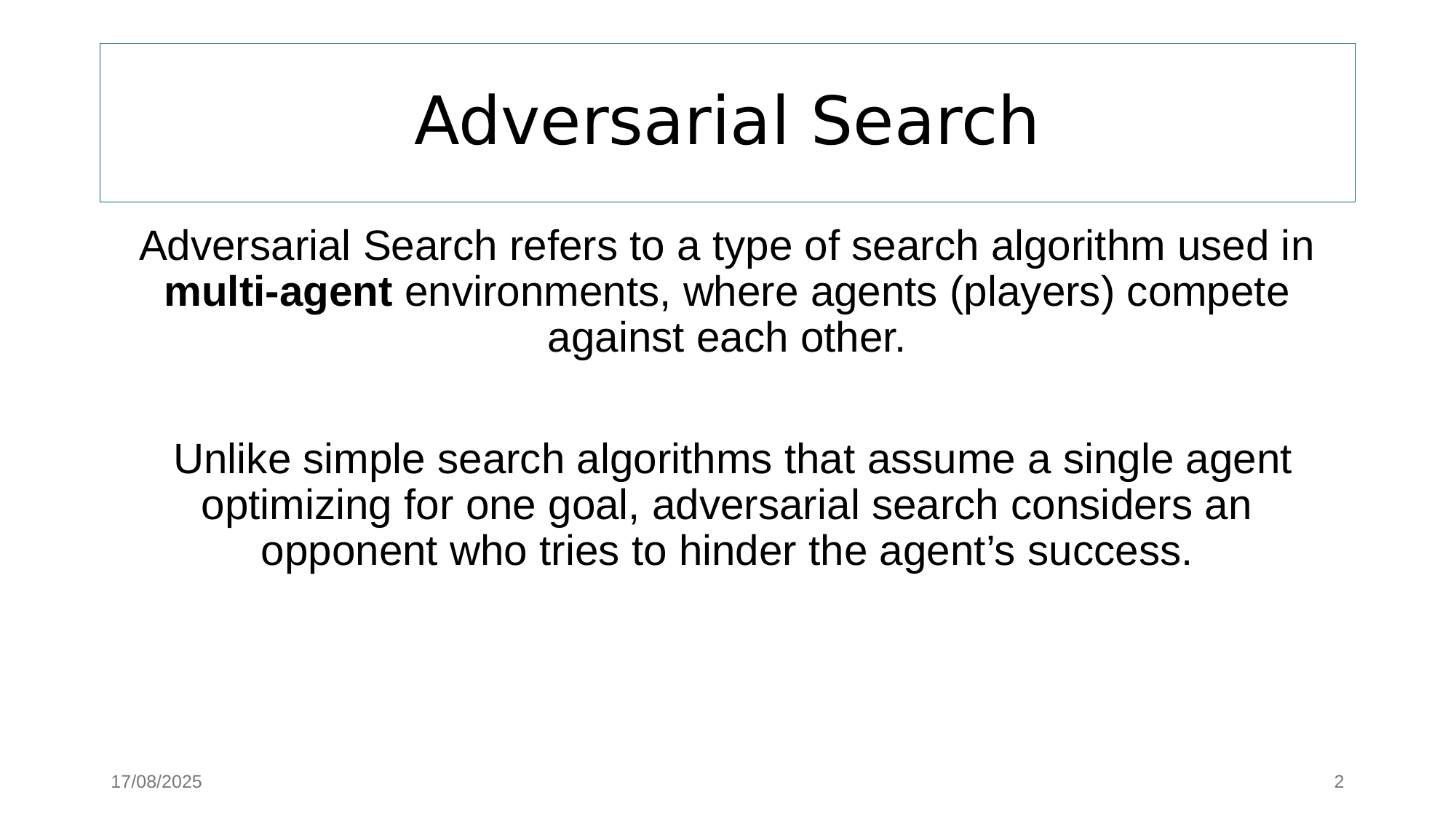

# Adversarial Search
Adversarial Search refers to a type of search algorithm used in multi-agent environments, where agents (players) compete against each other.

 Unlike simple search algorithms that assume a single agent optimizing for one goal, adversarial search considers an opponent who tries to hinder the agent’s success.
17/08/2025
2